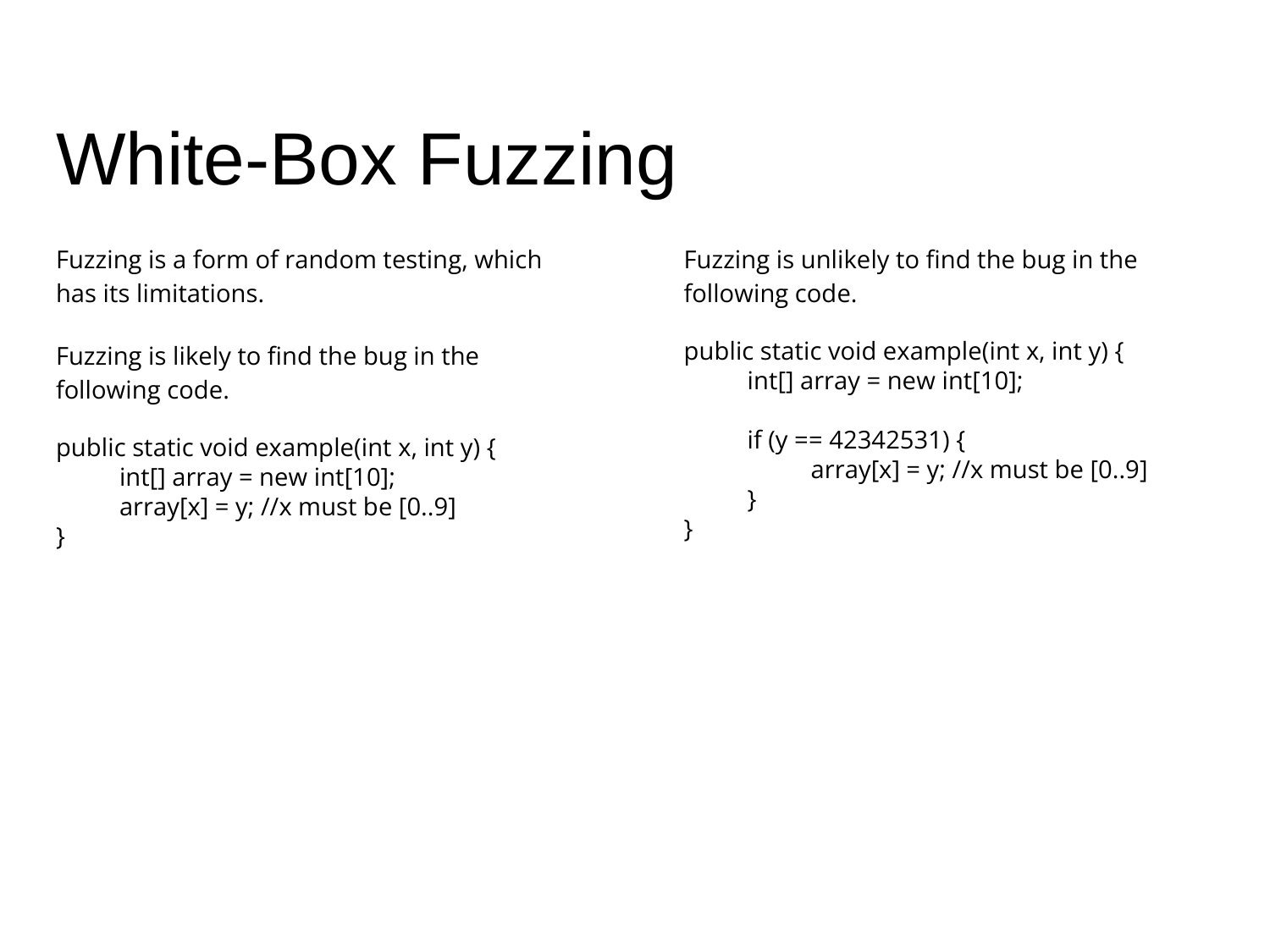

# White-Box Fuzzing
Fuzzing is a form of random testing, which has its limitations.
Fuzzing is likely to find the bug in the following code.
public static void example(int x, int y) {
int[] array = new int[10];
array[x] = y; //x must be [0..9]
}
Fuzzing is unlikely to find the bug in the following code.
public static void example(int x, int y) {
int[] array = new int[10];

if (y == 42342531) {
array[x] = y; //x must be [0..9]
}
}